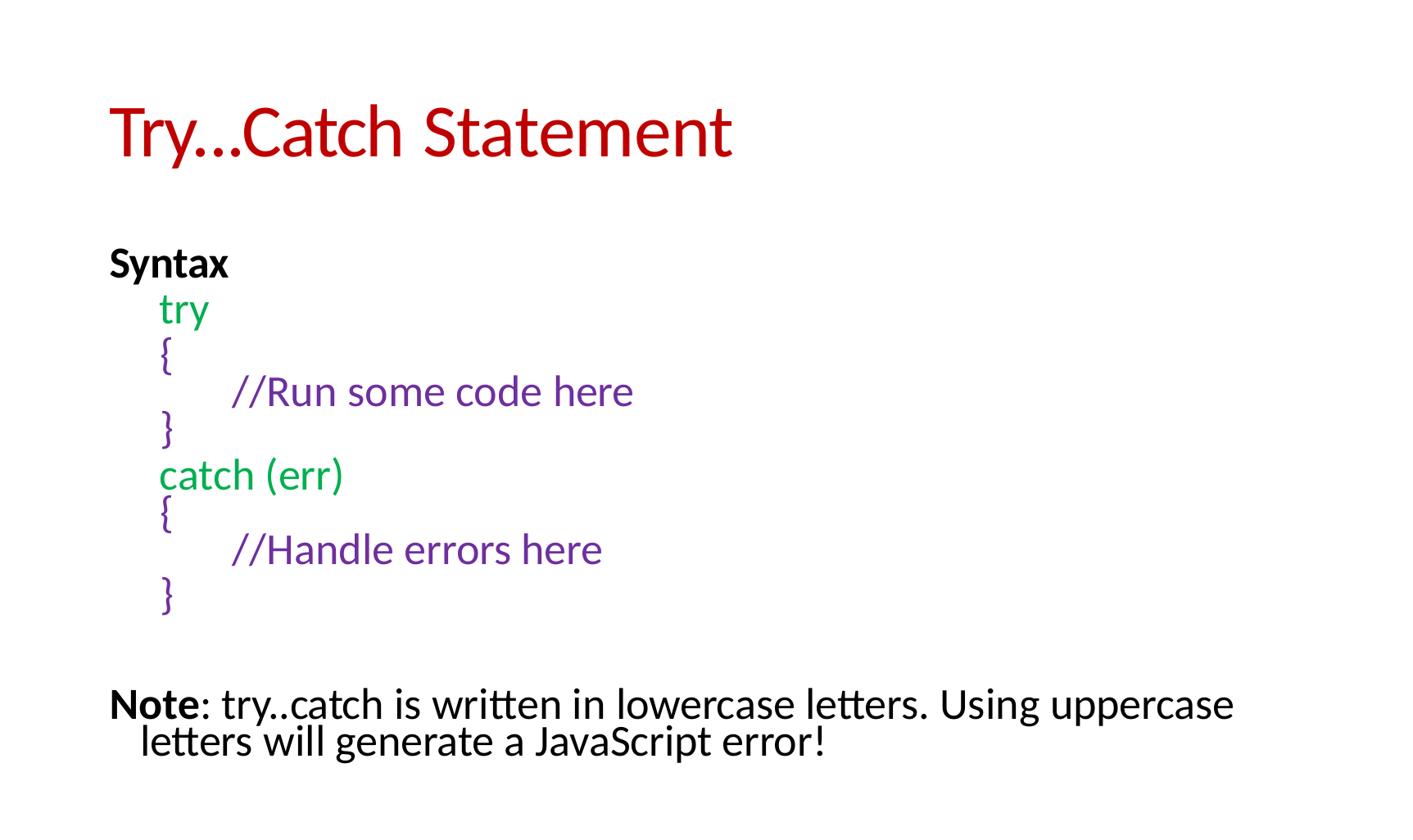

# Try...Catch Statement
Syntax
try
{
}
//Run some code here
catch (err)
{
//Handle errors here
}

Note: try..catch is written in lowercase letters. Using uppercase letters will generate a JavaScript error!